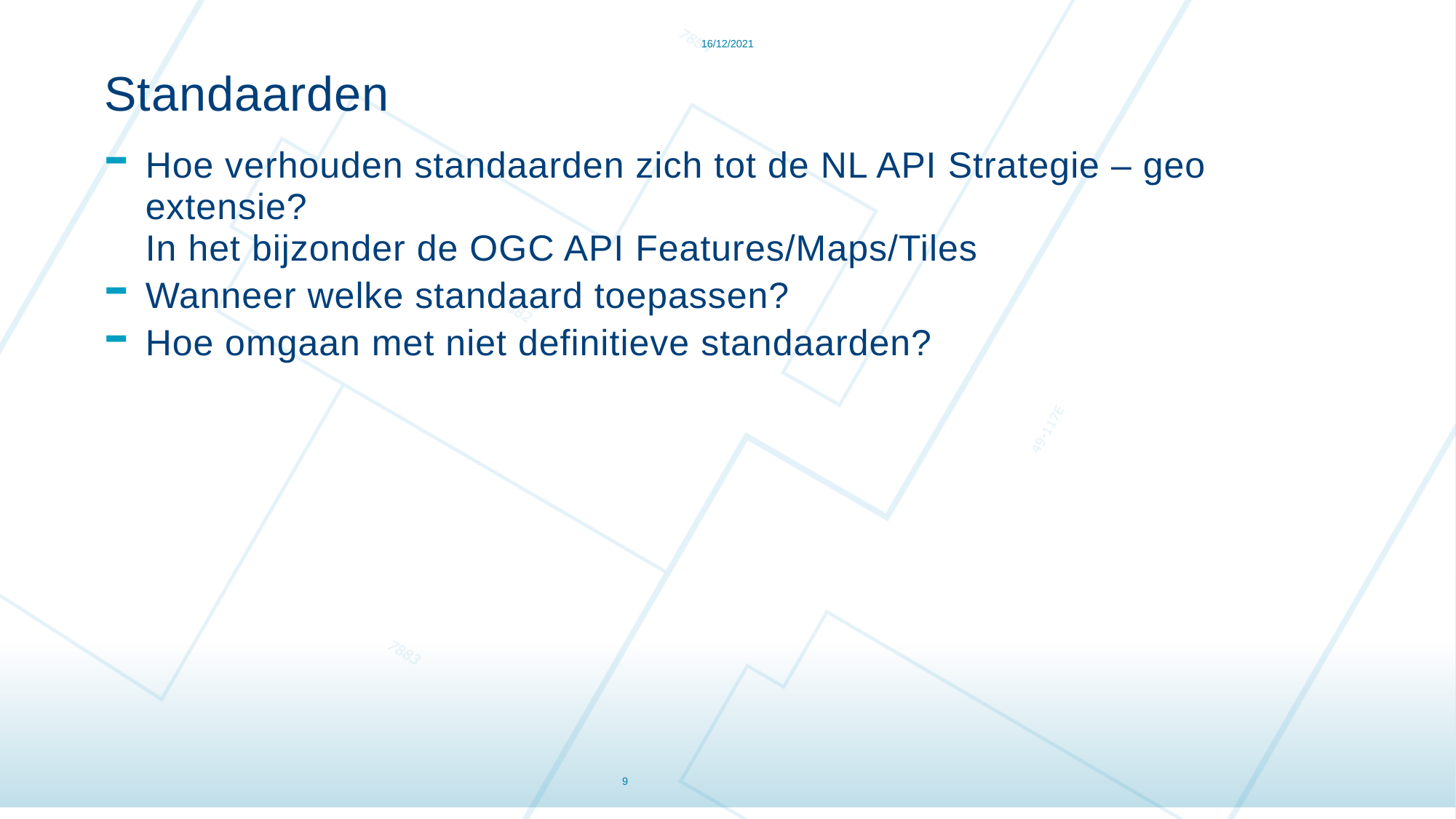

16/12/2021
Standaarden
Hoe verhouden standaarden zich tot de NL API Strategie – geo extensie?
In het bijzonder de OGC API Features/Maps/Tiles
Wanneer welke standaard toepassen?
Hoe omgaan met niet definitieve standaarden?
#

9